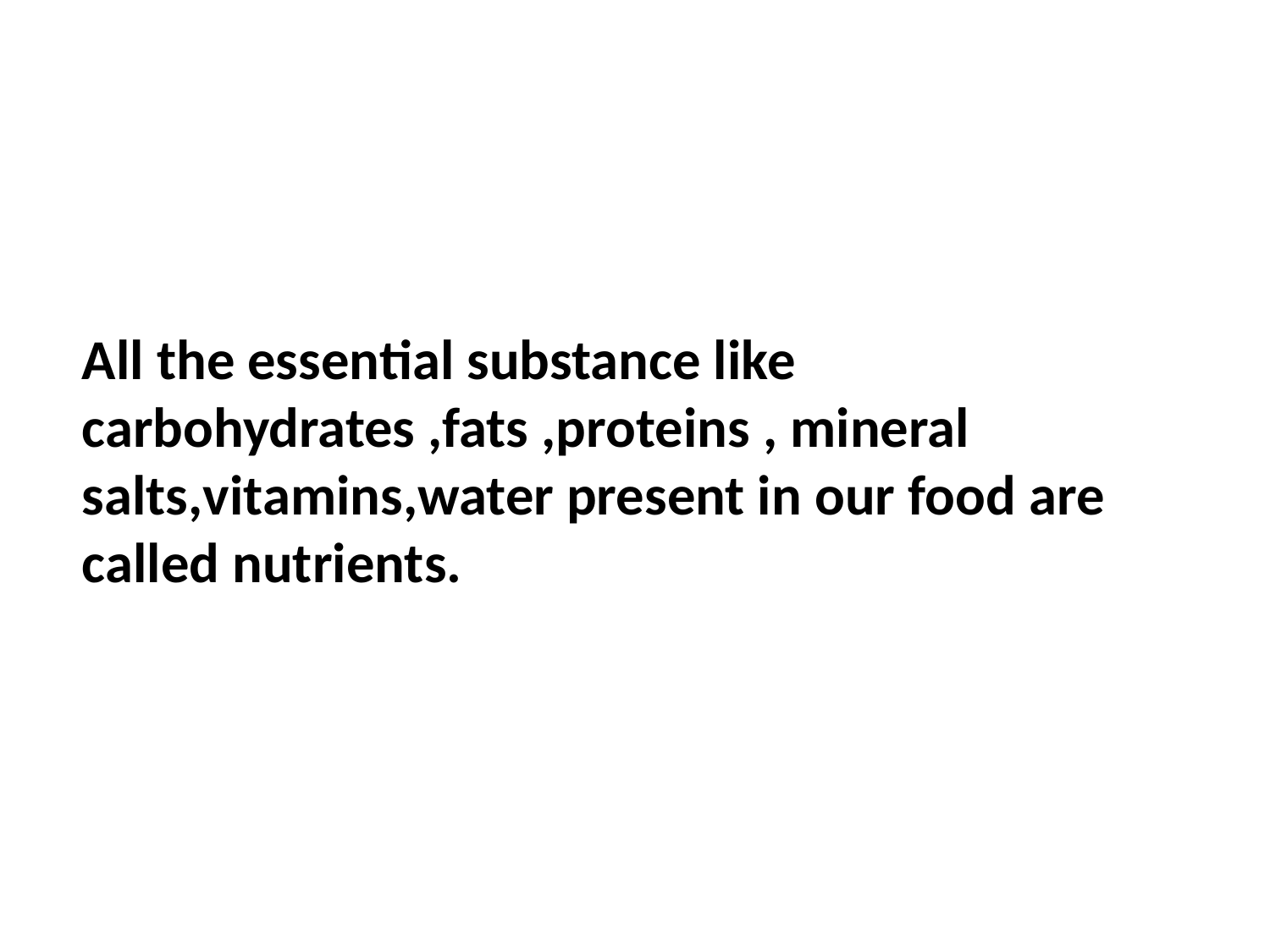

All the essential substance like carbohydrates ,fats ,proteins , mineral salts,vitamins,water present in our food are called nutrients.